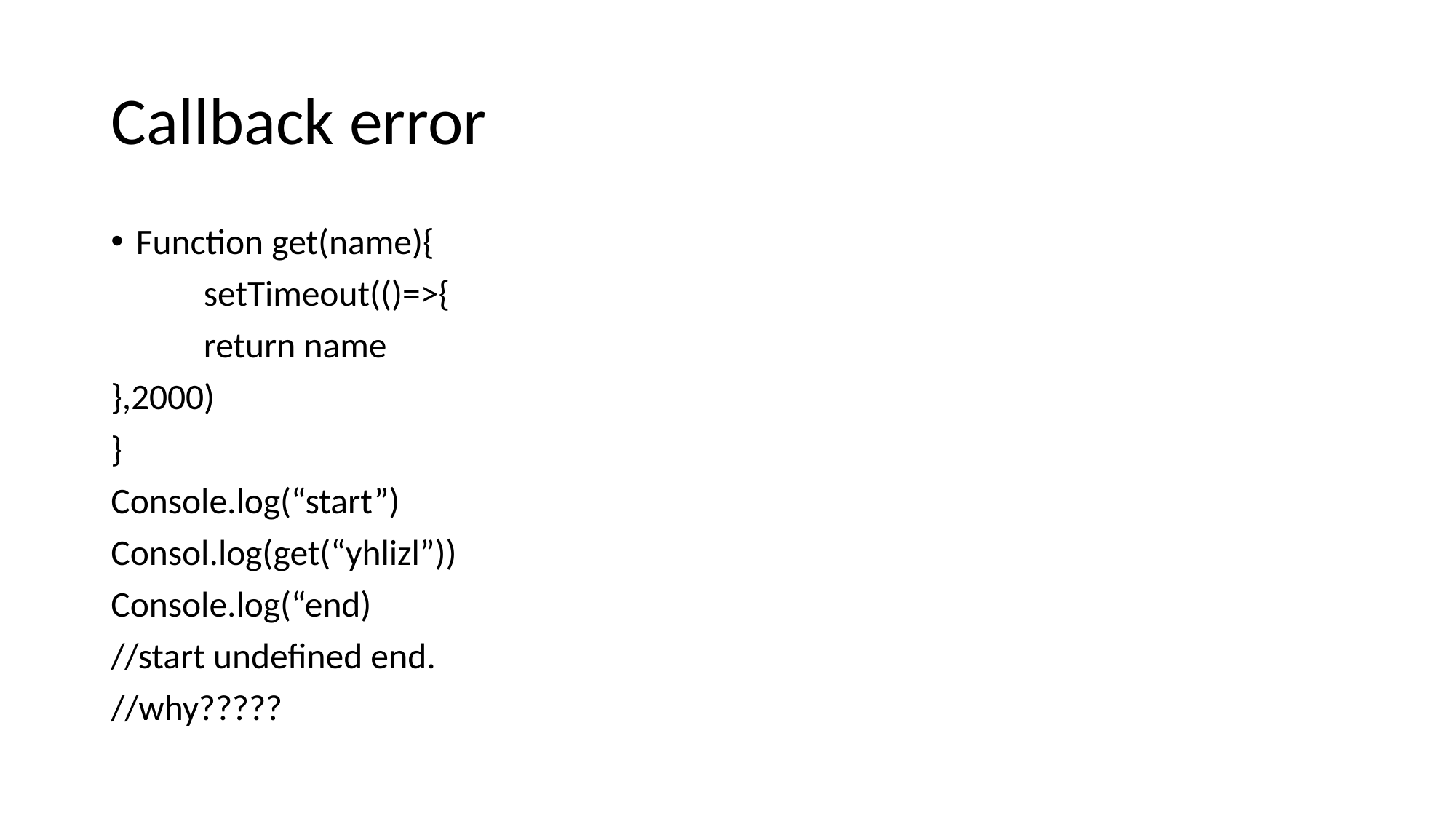

# Callback error
Function get(name){
 	setTimeout(()=>{
	return name
},2000)
}
Console.log(“start”)
Consol.log(get(“yhlizl”))
Console.log(“end)
//start undefined end.
//why?????